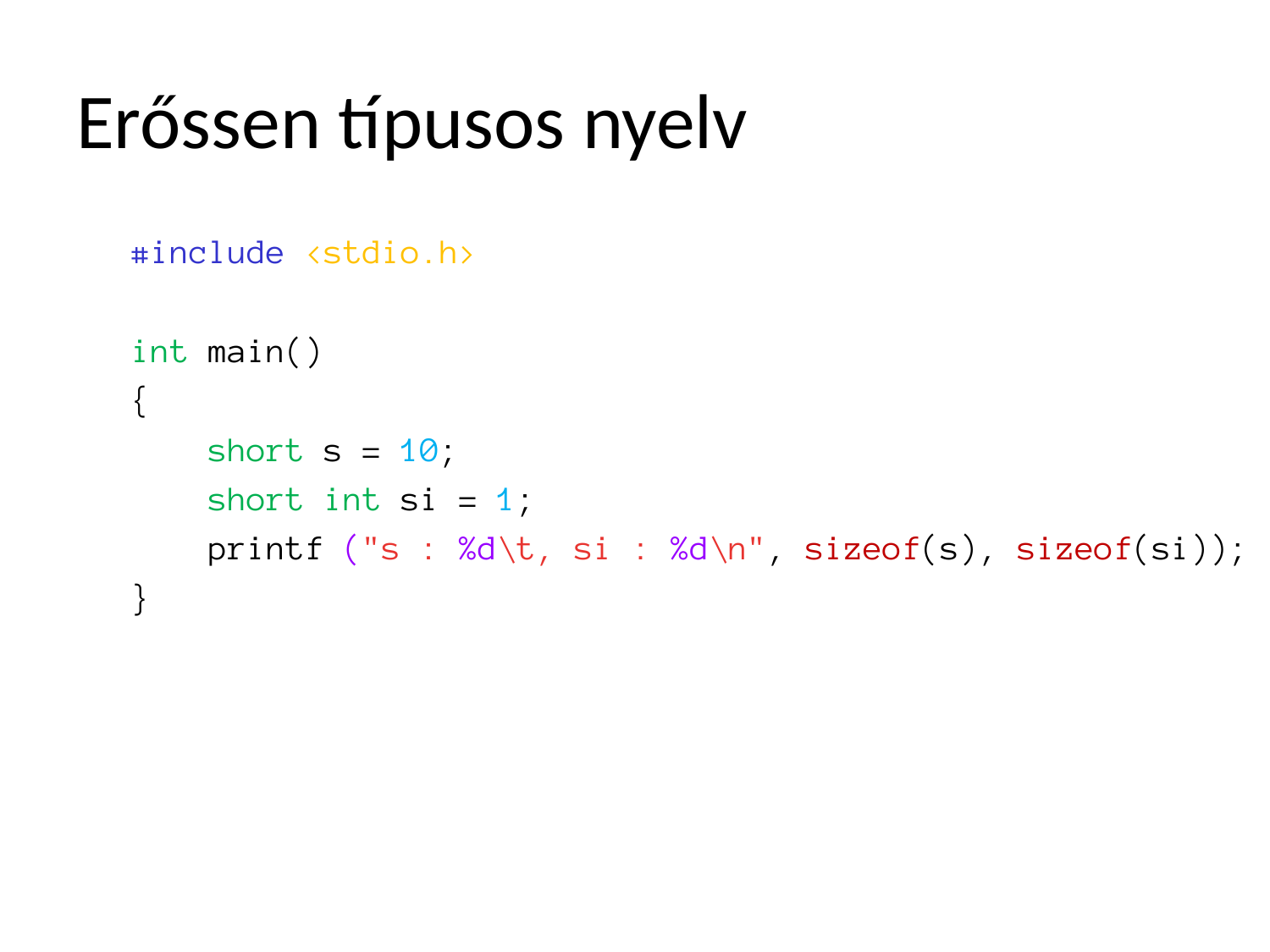

# Erőssen típusos nyelv
#include <stdio.h>

int main()
{
    short s = 10;
    short int si = 1;
    printf ("s : %d\t, si : %d\n", sizeof(s), sizeof(si));
}